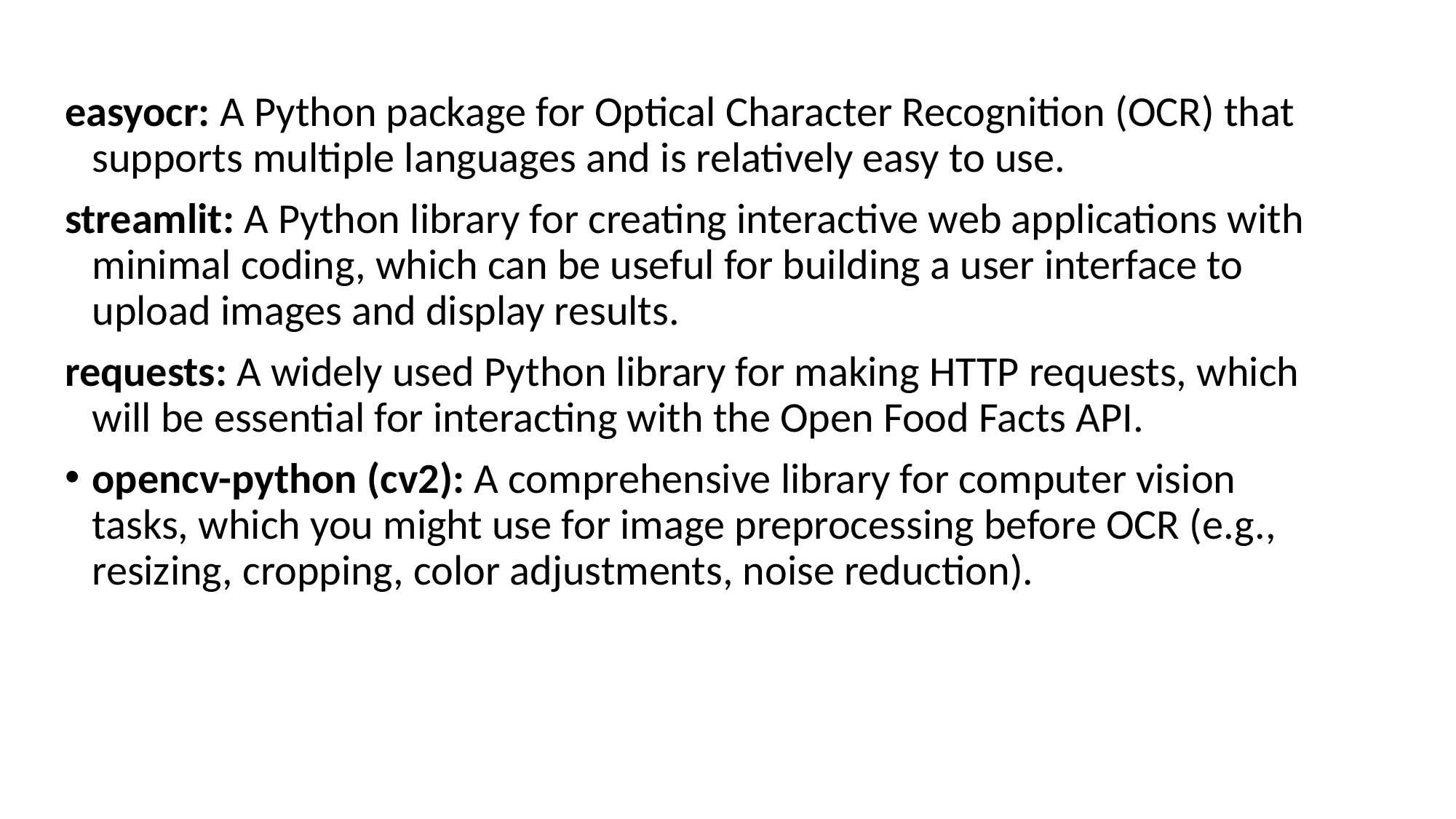

easyocr: A Python package for Optical Character Recognition (OCR) that supports multiple languages and is relatively easy to use.
streamlit: A Python library for creating interactive web applications with minimal coding, which can be useful for building a user interface to upload images and display results.
requests: A widely used Python library for making HTTP requests, which will be essential for interacting with the Open Food Facts API.
opencv-python (cv2): A comprehensive library for computer vision tasks, which you might use for image preprocessing before OCR (e.g., resizing, cropping, color adjustments, noise reduction).